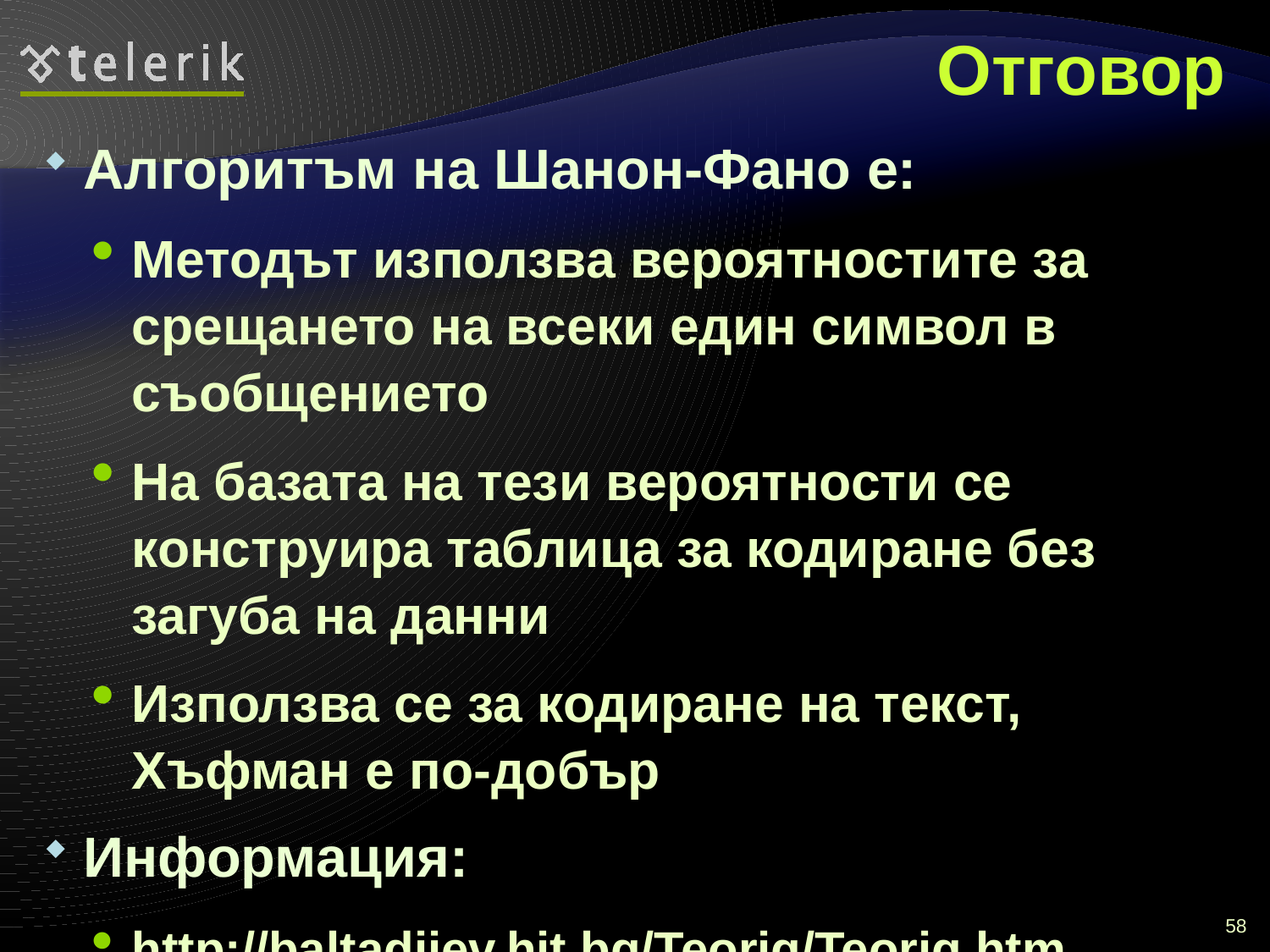

# Отговор
Алгоритъм на Шанон-Фано е:
Методът използва вероятностите за срещането на всеки един символ в съобщението
На базата на тези вероятности се конструира таблица за кодиране без загуба на данни
Използва се за кодиране на текст, Хъфман е по-добър
Информация:
http://baltadjiev.hit.bg/Teoriq/Teoriq.htm
58